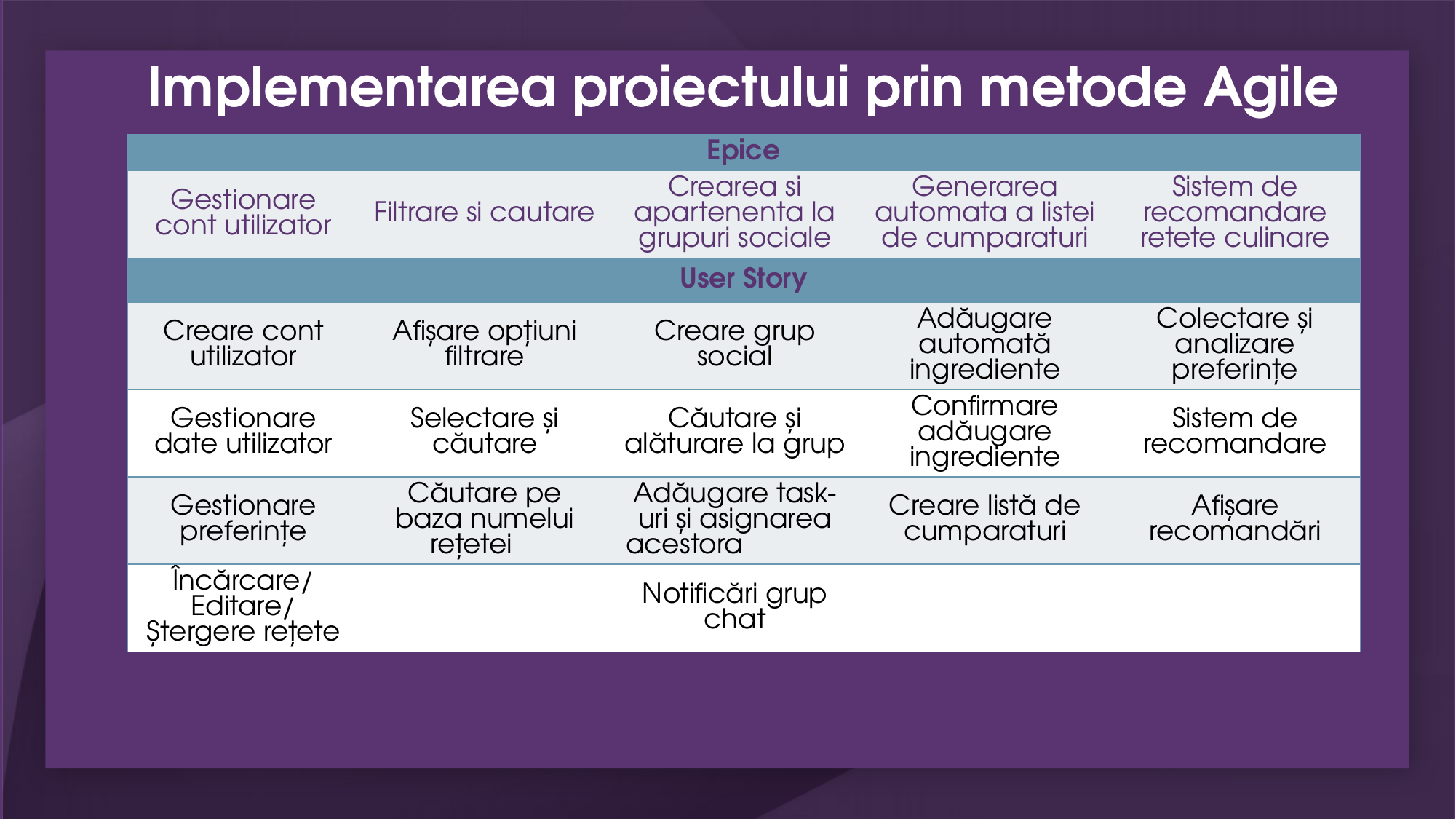

# Implementarea proiectului prin metode Agile
| Epice |  |  |  |  |
| --- | --- | --- | --- | --- |
| Gestionare cont utilizator | Filtrare si cautare | Crearea si apartenenta la grupuri sociale | Generarea automata a listei de cumparaturi | Sistem de recomandare retete culinare |
| User Story |  |  |  |  |
| Creare cont utilizator | Afișare opțiuni filtrare | Creare grup social | Adăugare automată ingrediente | Colectare și analizare preferințe |
| Gestionare date utilizator | Selectare și căutare | Căutare și alăturare la grup | Confirmare adăugare ingrediente | Sistem de recomandare |
| Gestionare preferințe | Căutare pe baza numelui rețetei | Adăugare task-uri și asignarea acestora | Creare listă de cumparaturi | Afișare recomandări |
| Încărcare/Editare/Ștergere rețete |  | Notificări grup chat |  |  |